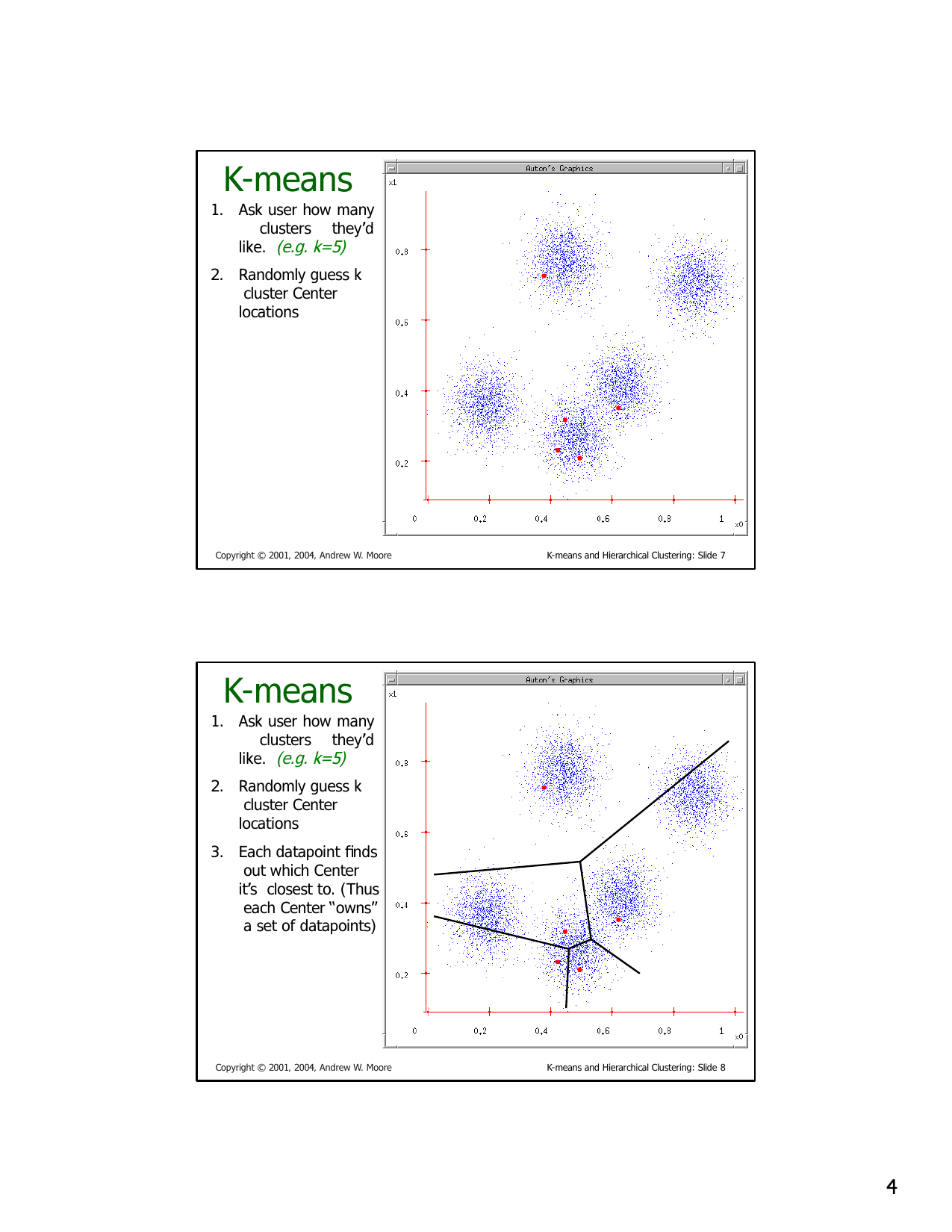

# K-means

Ask user how many  clusters they’d like.  (e.g. k=5)
Randomly guess k  cluster Center  locations

Copyright © 2001, 2004, Andrew W. Moore
K-means and Hierarchical Clustering: Slide 7

K-means
Ask user how many  clusters they’d like.  (e.g. k=5)
Randomly guess k  cluster Center  locations
Each datapoint finds  out which Center it’s  closest to. (Thus  each Center “owns”  a set of datapoints)

Copyright © 2001, 2004, Andrew W. Moore
K-means and Hierarchical Clustering: Slide 8
4